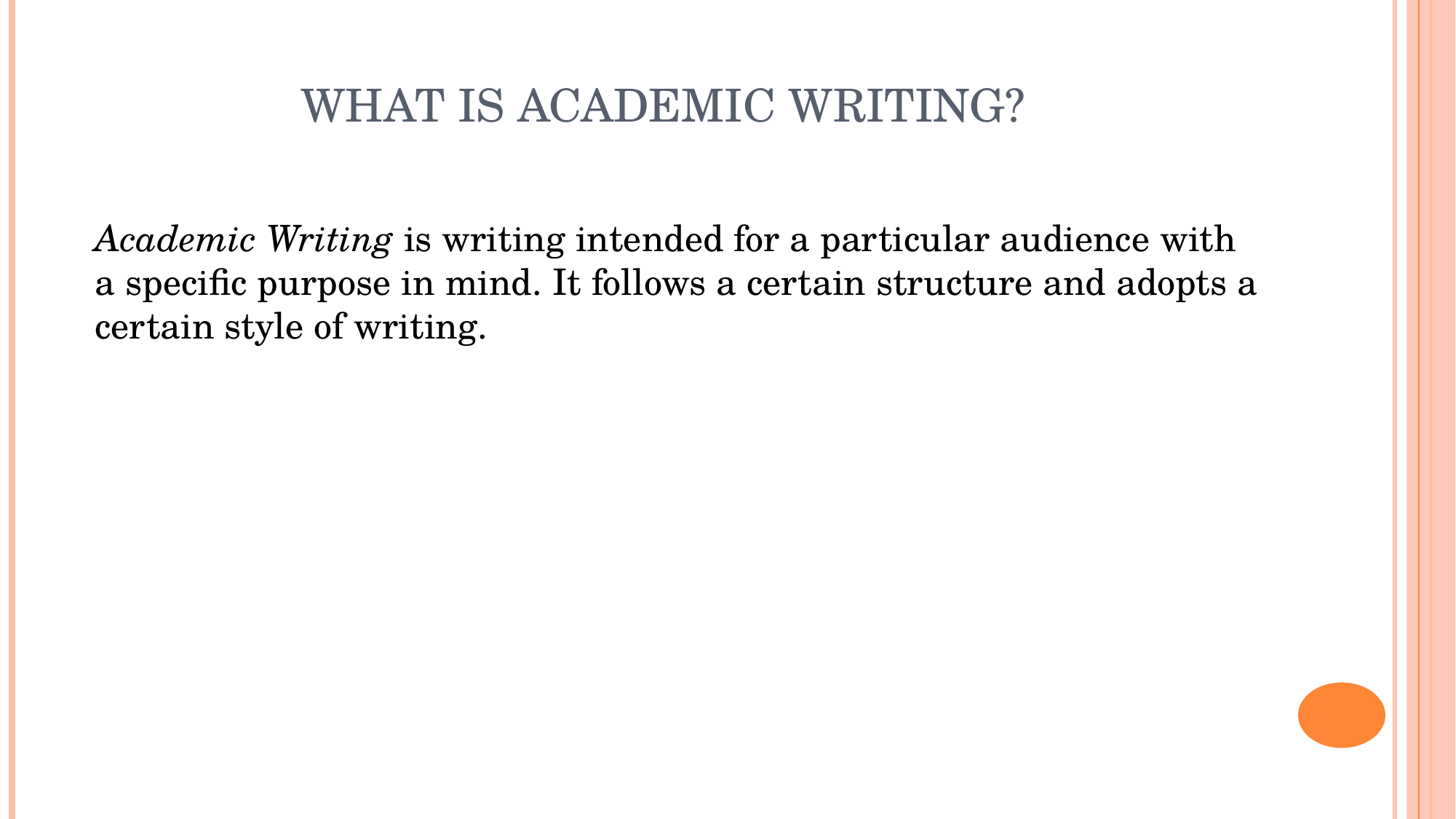

# What is academic writing?

Academic Writing is writing intended for a particular audience with a specific purpose in mind. It follows a certain structure and adopts a certain style of writing.